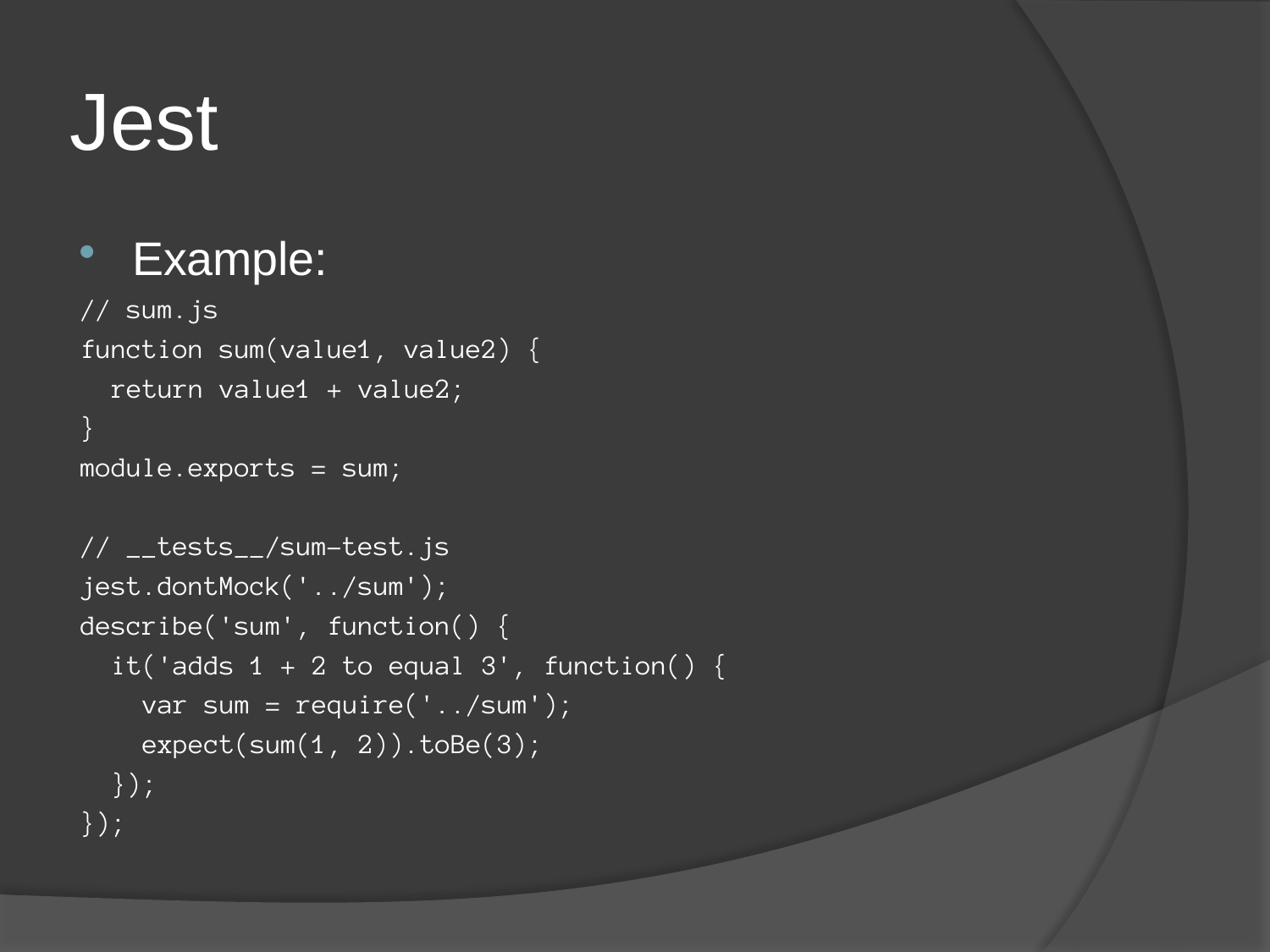

# Jest
Example:
// sum.js
function sum(value1, value2) {
  return value1 + value2;
}
module.exports = sum;

// __tests__/sum-test.js
jest.dontMock('../sum');
describe('sum', function() {
  it('adds 1 + 2 to equal 3', function() {
    var sum = require('../sum');
    expect(sum(1, 2)).toBe(3);
  });
});